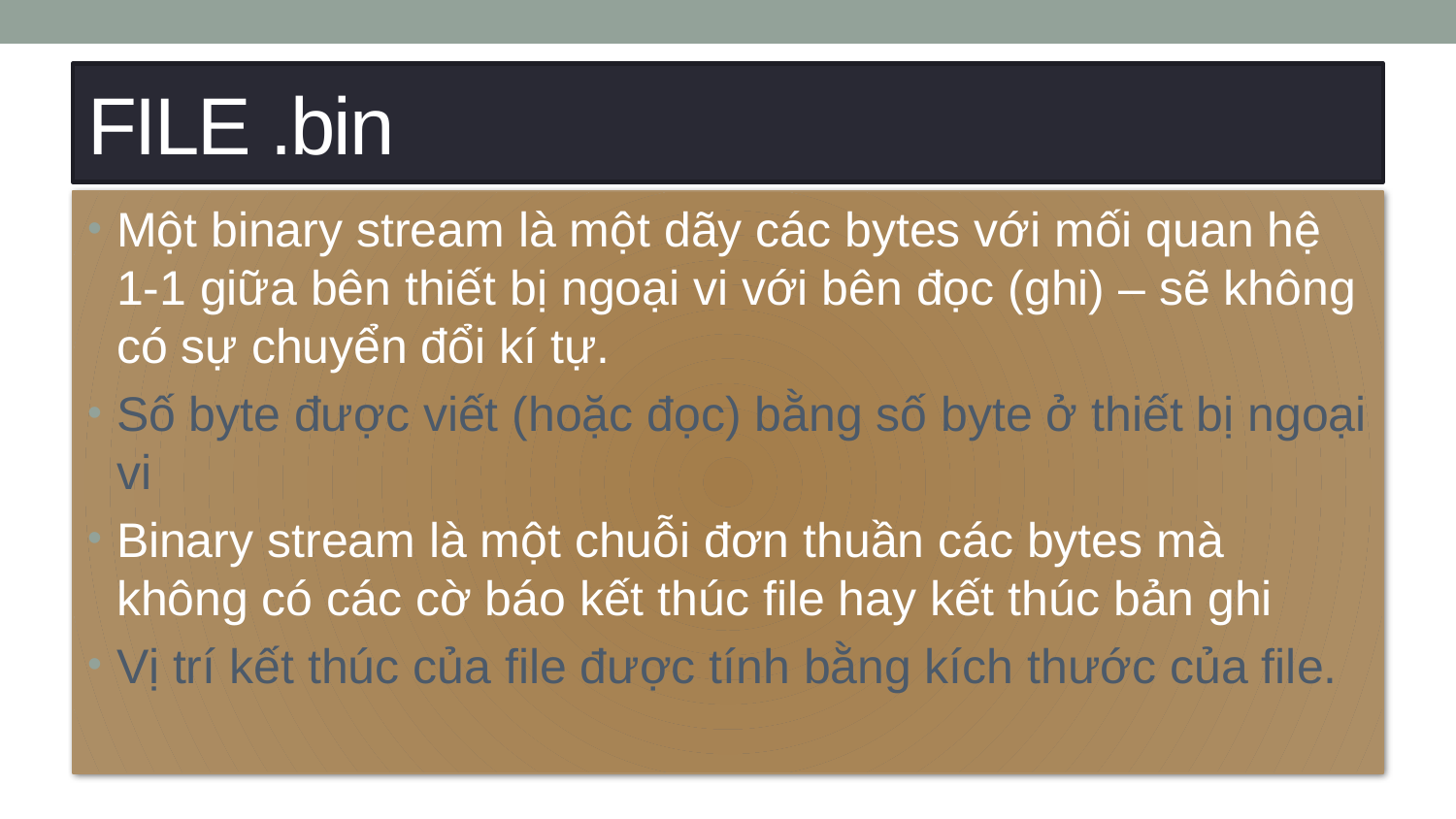

# FILE .bin
Một binary stream là một dãy các bytes với mối quan hệ 1-1 giữa bên thiết bị ngoại vi với bên đọc (ghi) – sẽ không có sự chuyển đổi kí tự.
Số byte được viết (hoặc đọc) bằng số byte ở thiết bị ngoại vi
Binary stream là một chuỗi đơn thuần các bytes mà không có các cờ báo kết thúc file hay kết thúc bản ghi
Vị trí kết thúc của file được tính bằng kích thước của file.